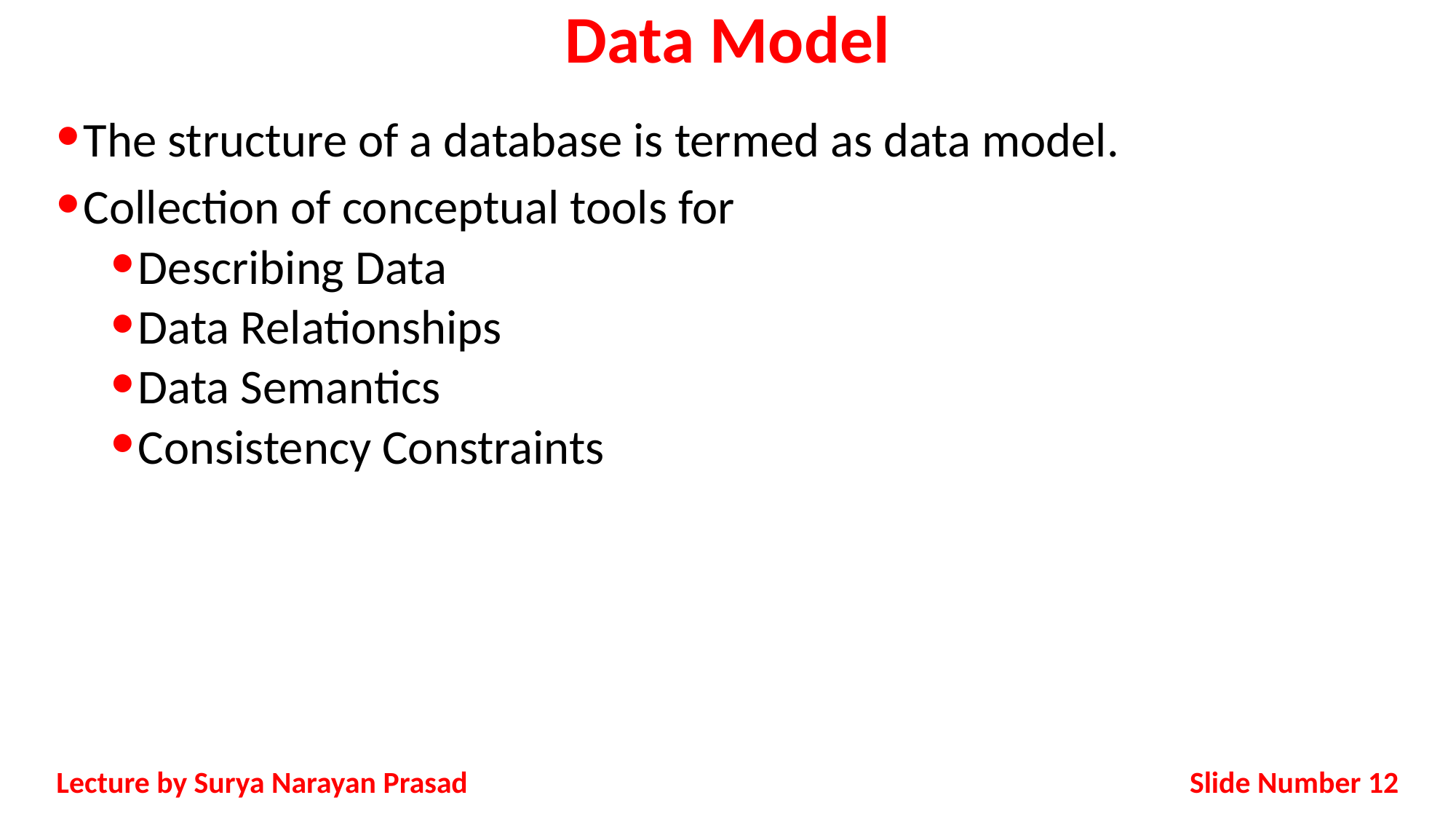

# Data Model
The structure of a database is termed as data model.
Collection of conceptual tools for
Describing Data
Data Relationships
Data Semantics
Consistency Constraints
Slide Number 12
Lecture by Surya Narayan Prasad